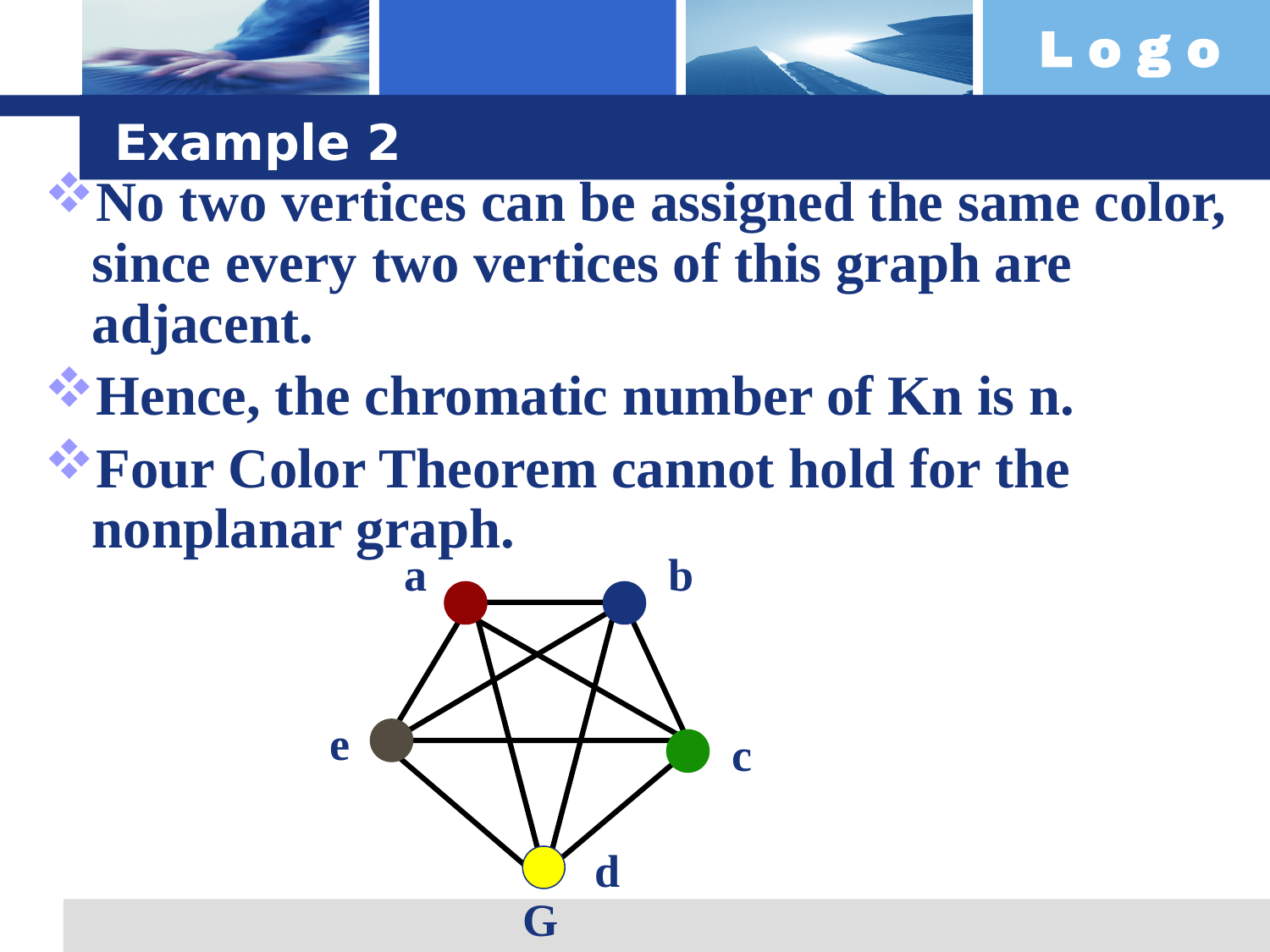

# Example 2
No two vertices can be assigned the same color, since every two vertices of this graph are adjacent.
Hence, the chromatic number of Kn is n.
Four Color Theorem cannot hold for the nonplanar graph.
a
b

e

c

d

G